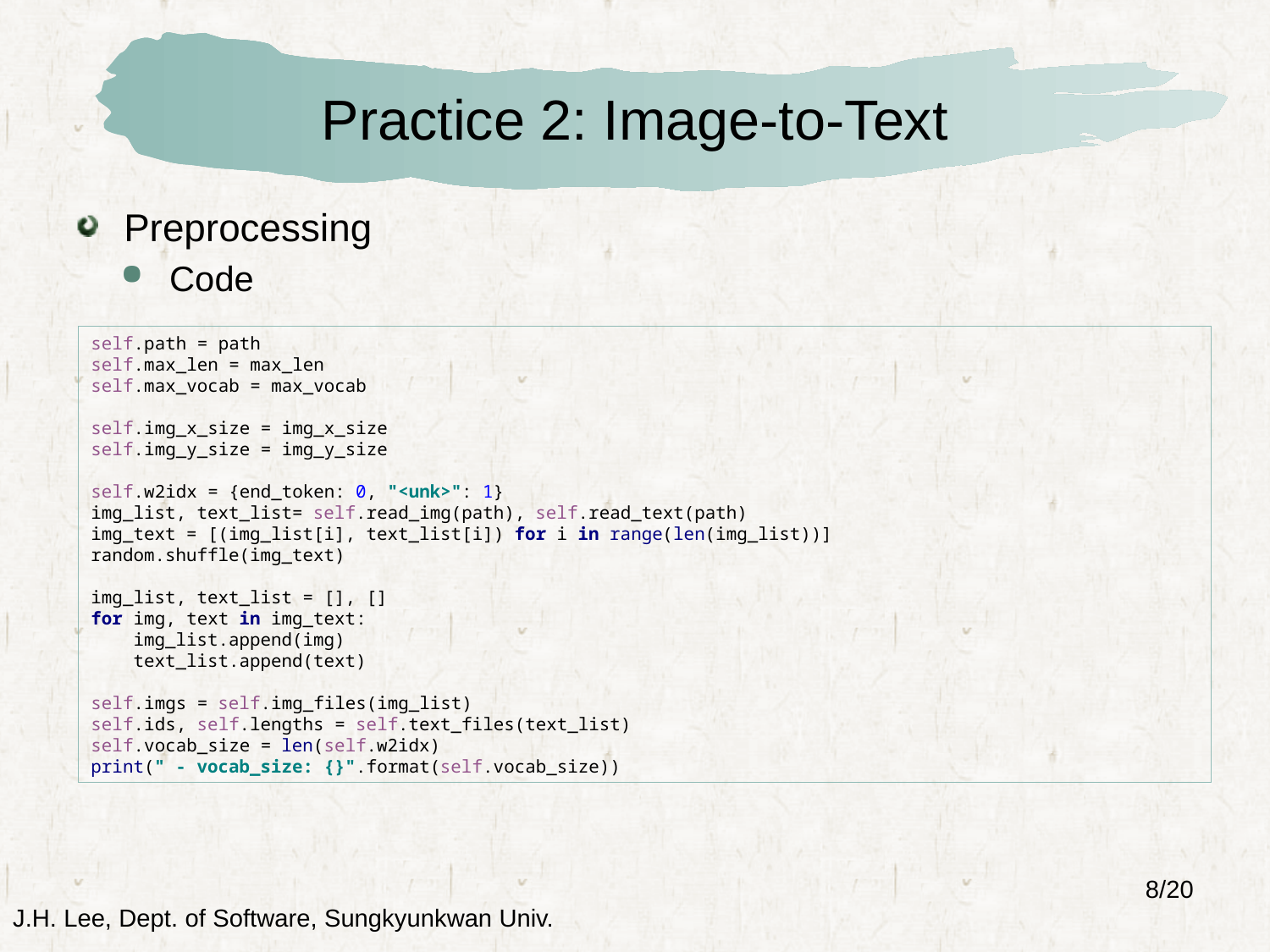

# Practice 2: Image-to-Text
Preprocessing
Code

self.path = path
self.max_len = max_len
self.max_vocab = max_vocab
self.img_x_size = img_x_size
self.img_y_size = img_y_size
self.w2idx = {end_token: 0, "<unk>": 1}
img_list, text_list= self.read_img(path), self.read_text(path)
img_text = [(img_list[i], text_list[i]) for i in range(len(img_list))]
random.shuffle(img_text)
img_list, text_list = [], []
for img, text in img_text:
    img_list.append(img)
    text_list.append(text)
self.imgs = self.img_files(img_list)
self.ids, self.lengths = self.text_files(text_list)
self.vocab_size = len(self.w2idx)
print(" - vocab_size: {}".format(self.vocab_size))
8/20
J.H. Lee, Dept. of Software, Sungkyunkwan Univ.